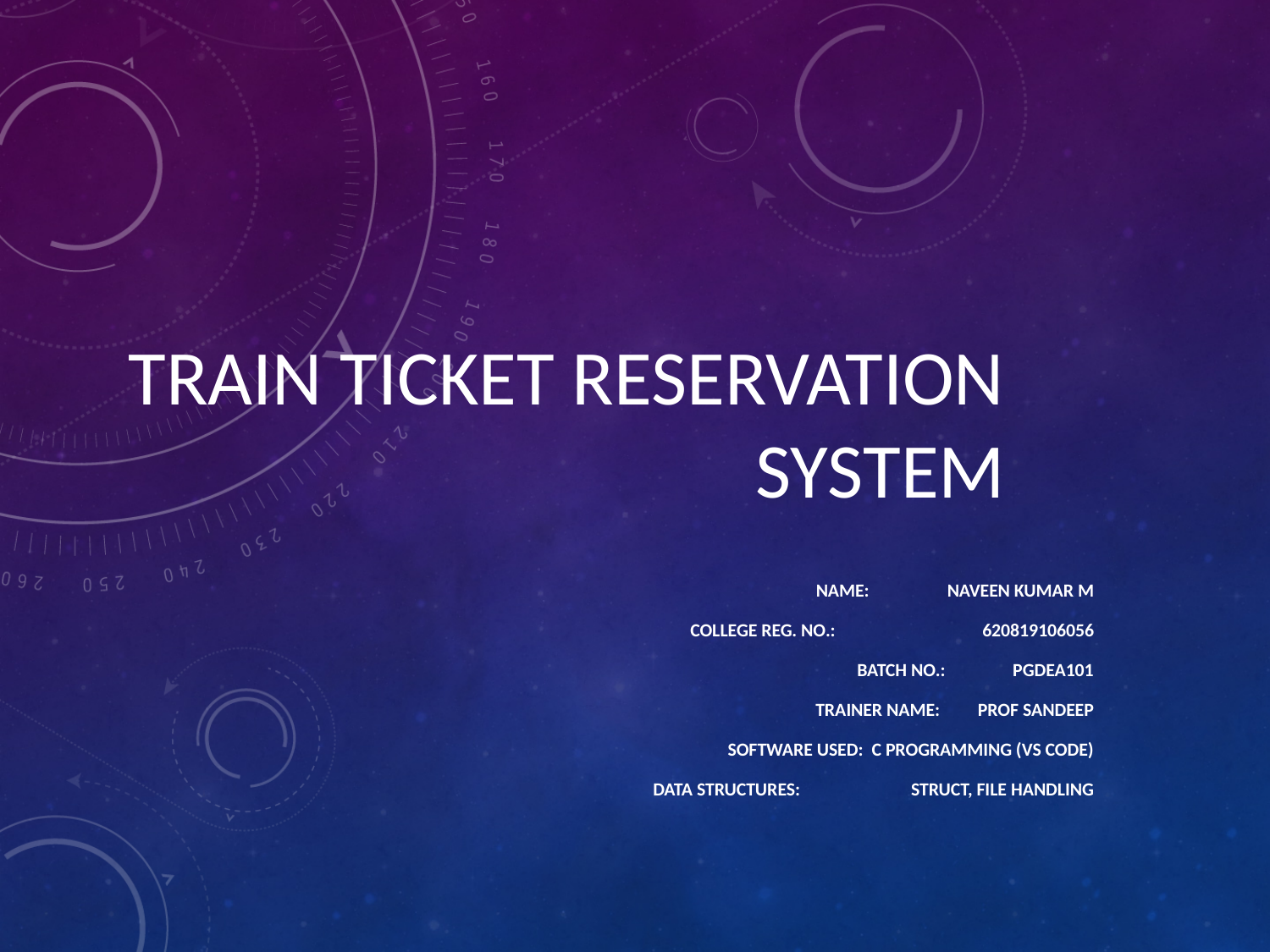

# Train Ticket Reservation System
Name:      	 Naveen kumar M
College Reg. No.:	         620819106056
Batch No.:                pgdea101
Trainer Name:         Prof sandeep
Software Used:  C Programming (VS Code)
Data Structures:	 Struct, File Handling